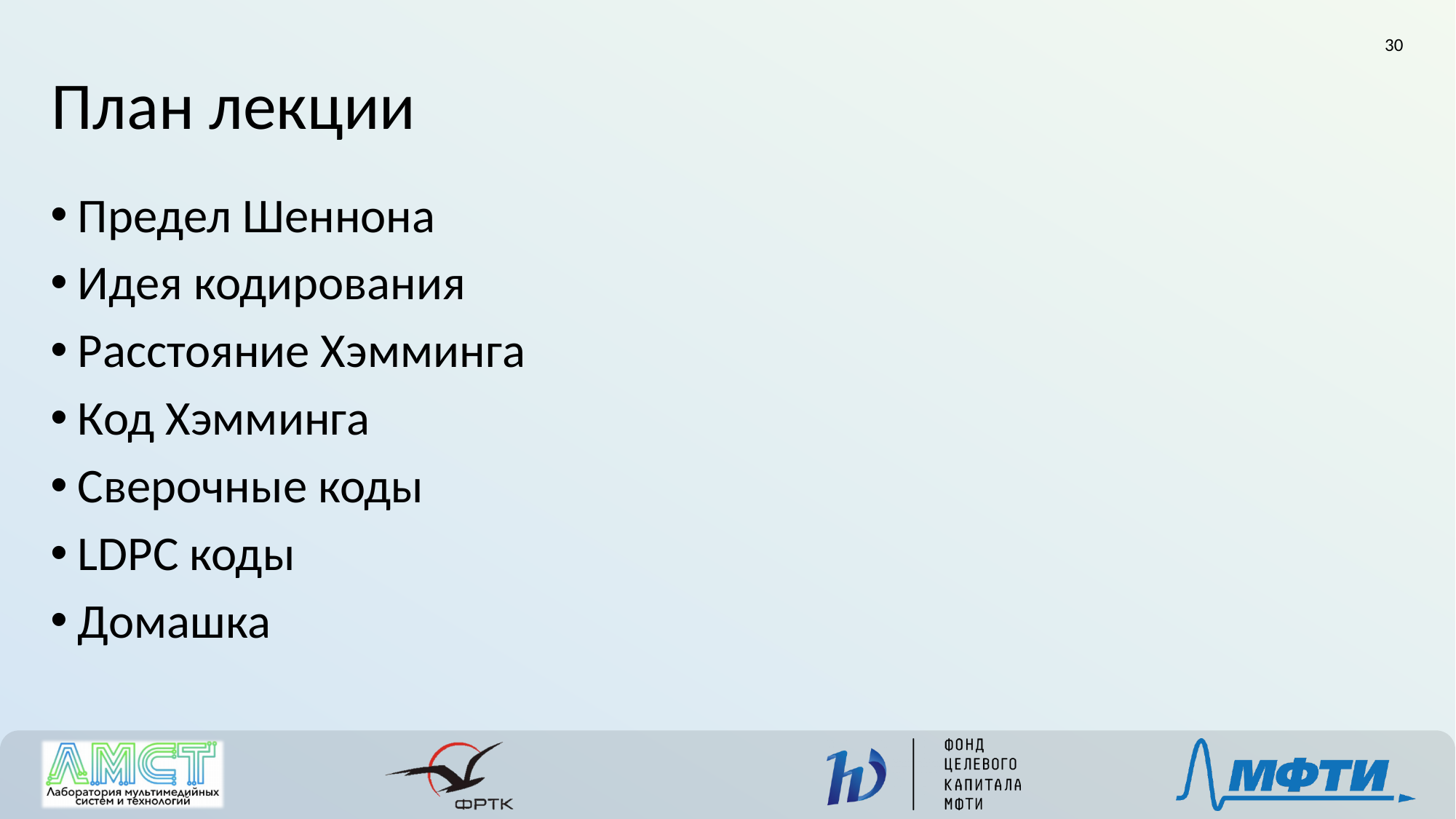

30
План лекции
Предел Шеннона
Идея кодирования
Расстояние Хэмминга
Код Хэмминга
Сверочные коды
LDPC коды
Домашка